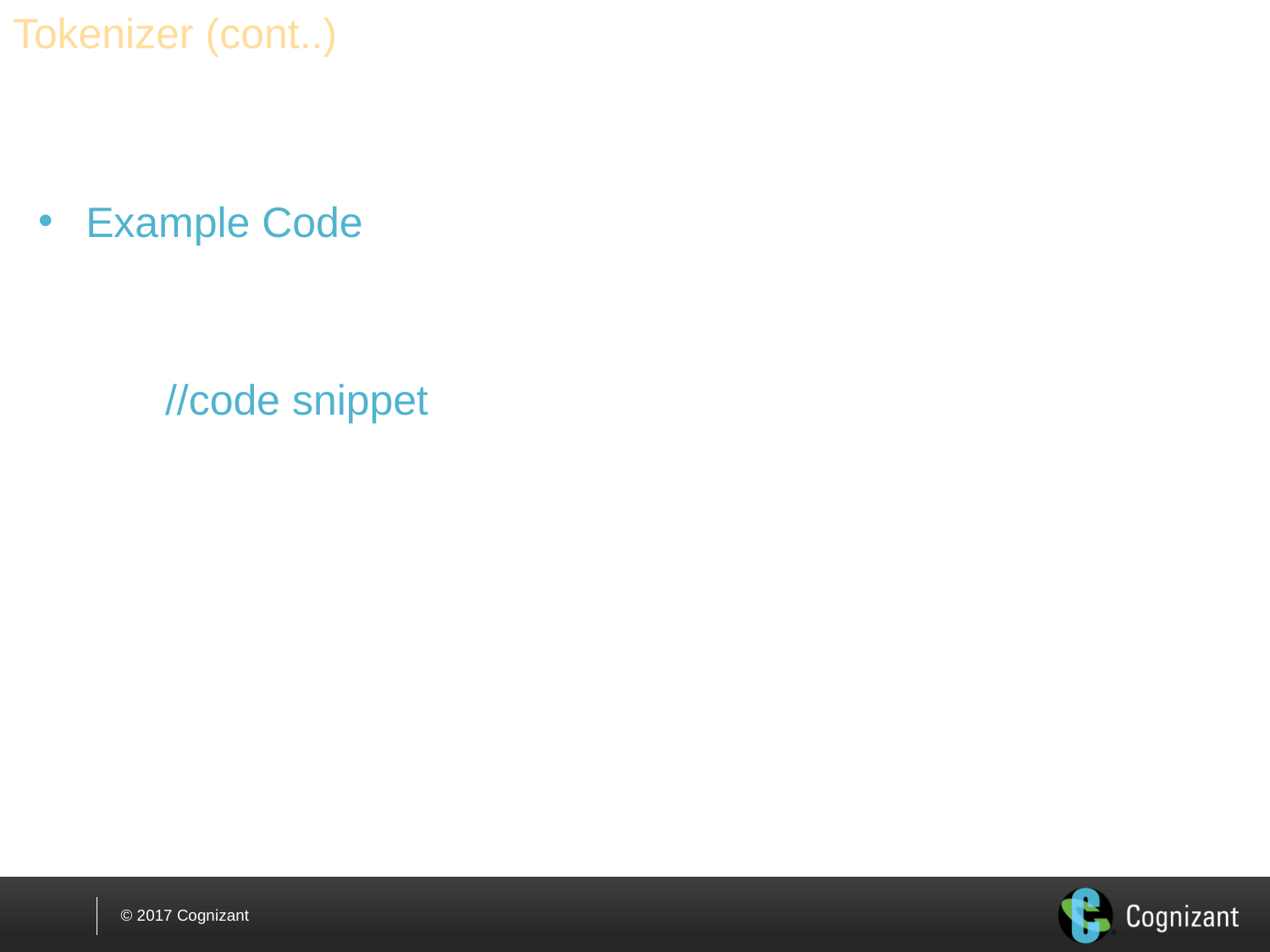

# Tokenizer (cont..)
Example Code

	//code snippet